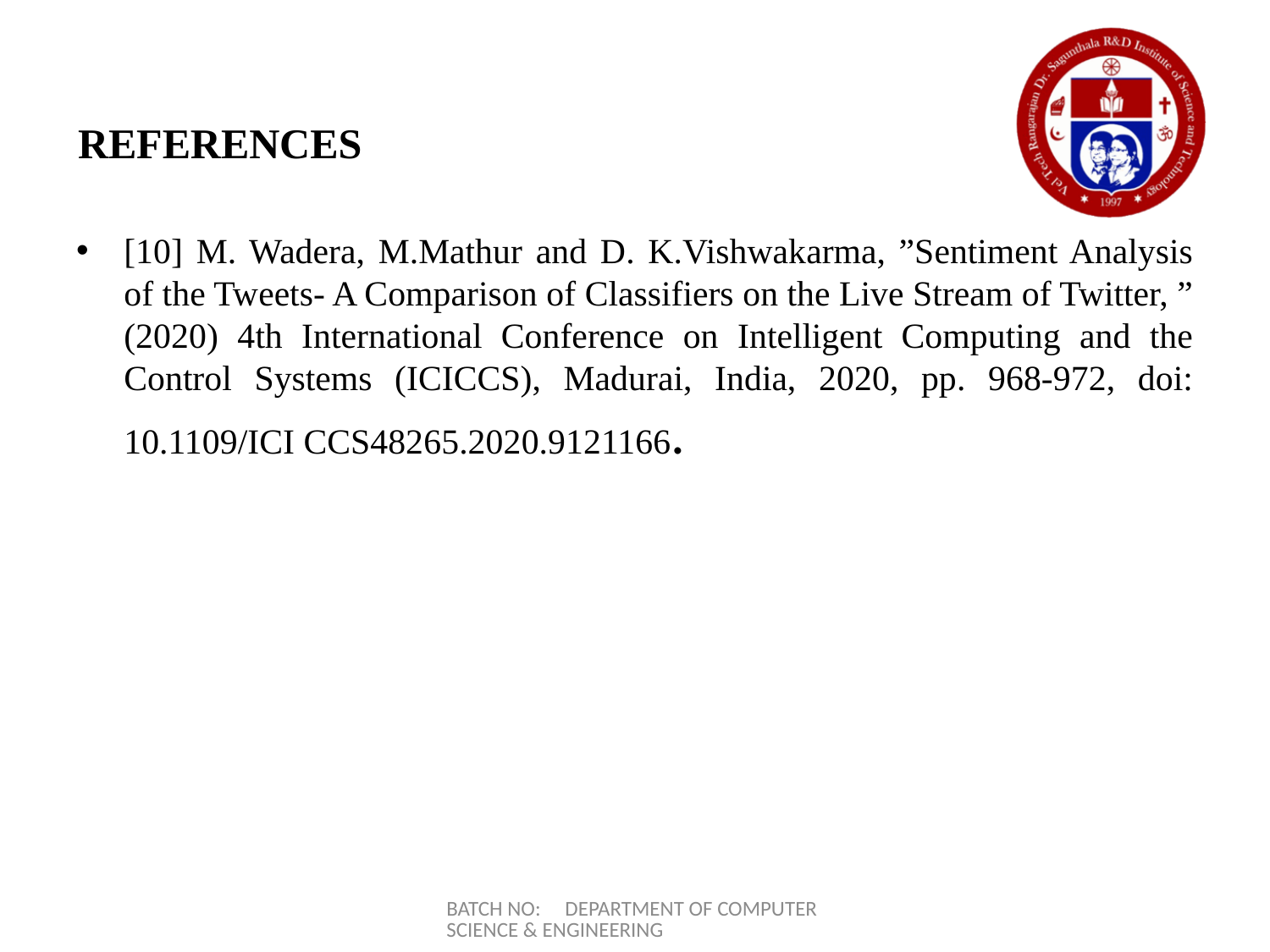

# REFERENCES
[10] M. Wadera, M.Mathur and D. K.Vishwakarma, ”Sentiment Analysis of the Tweets- A Comparison of Classifiers on the Live Stream of Twitter, ” (2020) 4th International Conference on Intelligent Computing and the Control Systems (ICICCS), Madurai, India, 2020, pp. 968-972, doi: 10.1109/ICI CCS48265.2020.9121166.

BATCH NO:     DEPARTMENT OF COMPUTER SCIENCE & ENGINEERING
43